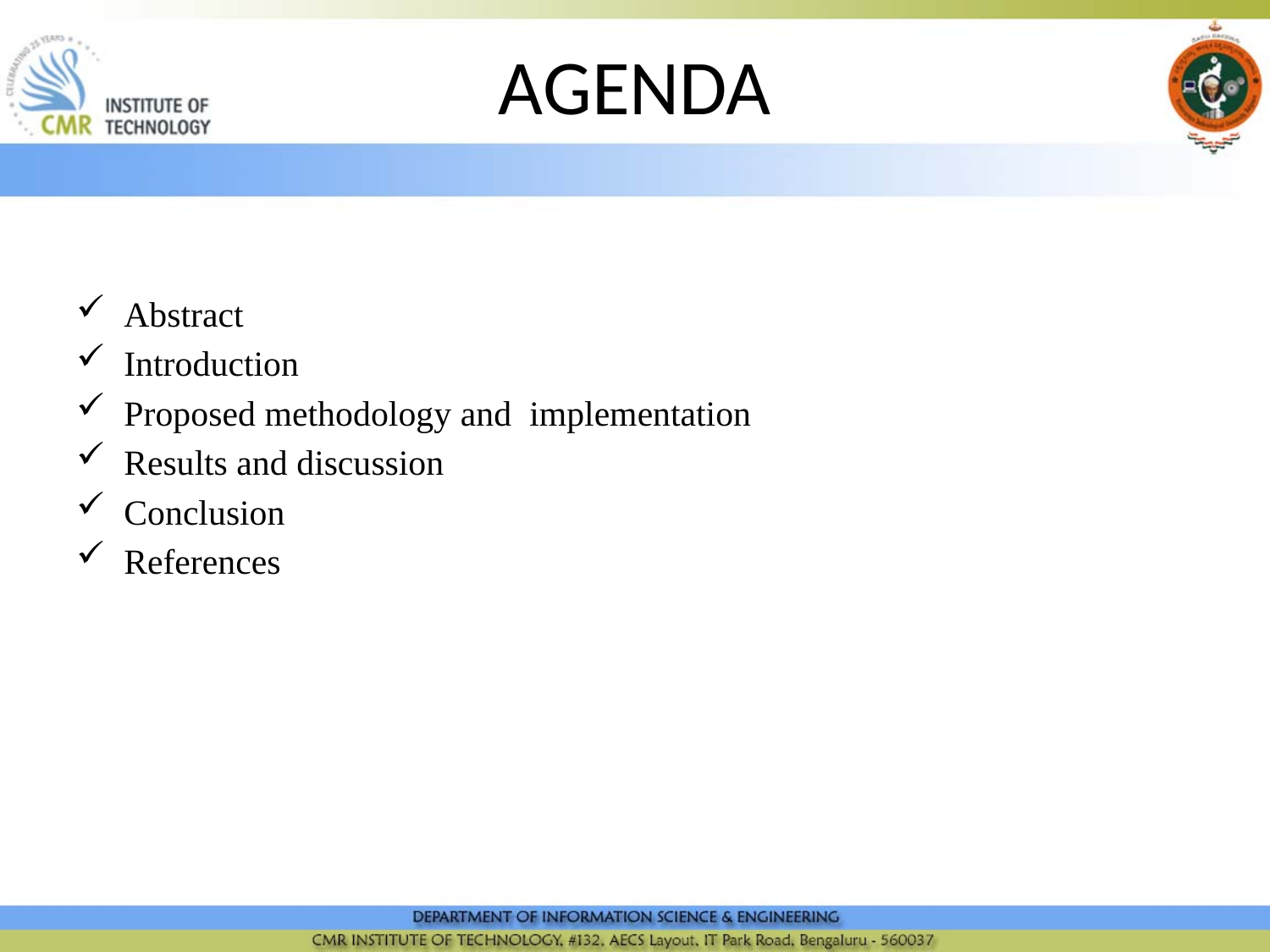

# AGENDA
Abstract
Introduction
Proposed methodology and  implementation
Results and discussion
Conclusion
References